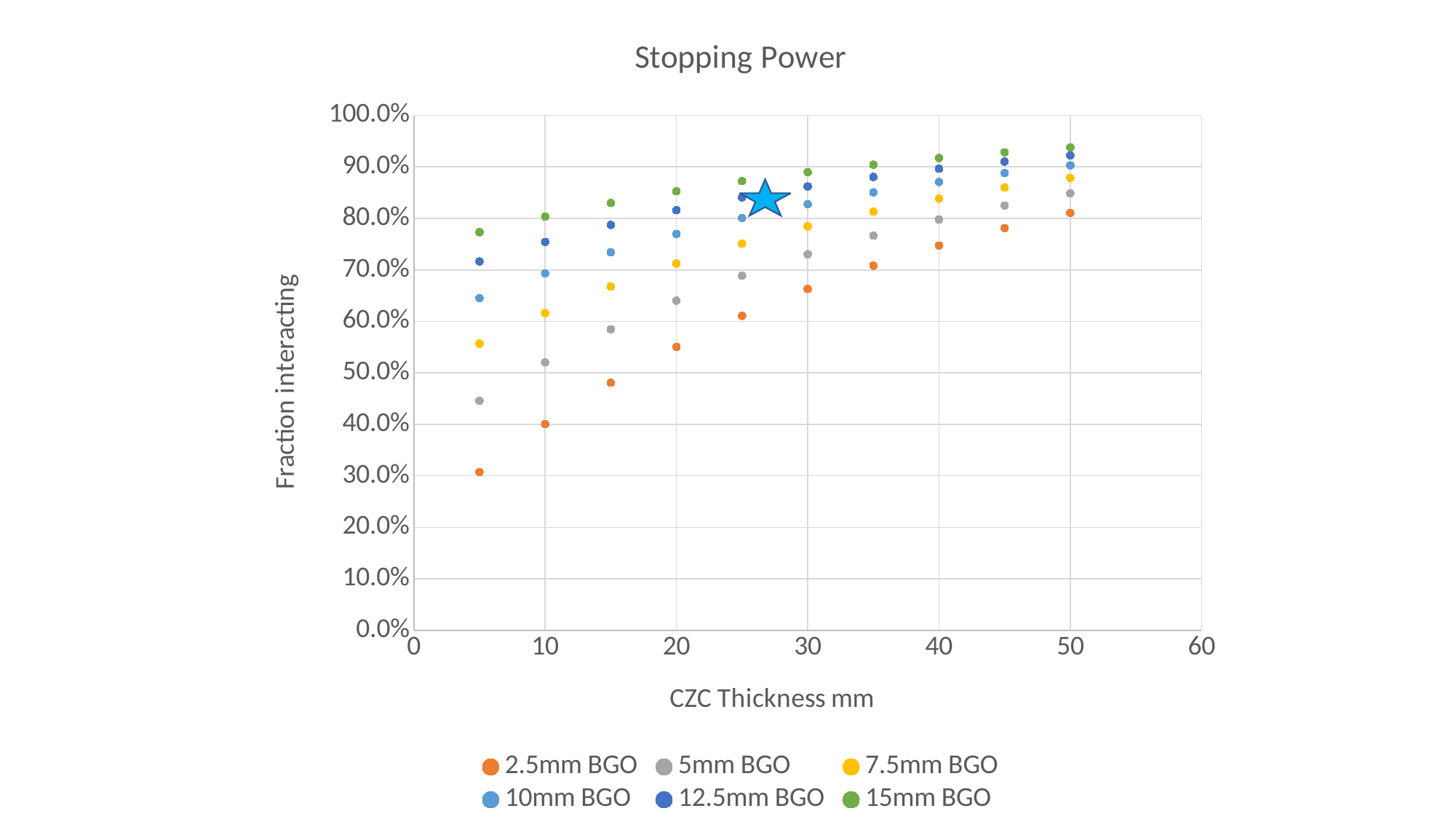

### Chart: Stopping Power

| Category |  |  |  |  |  |  |
|---|---|---|---|---|---|---|